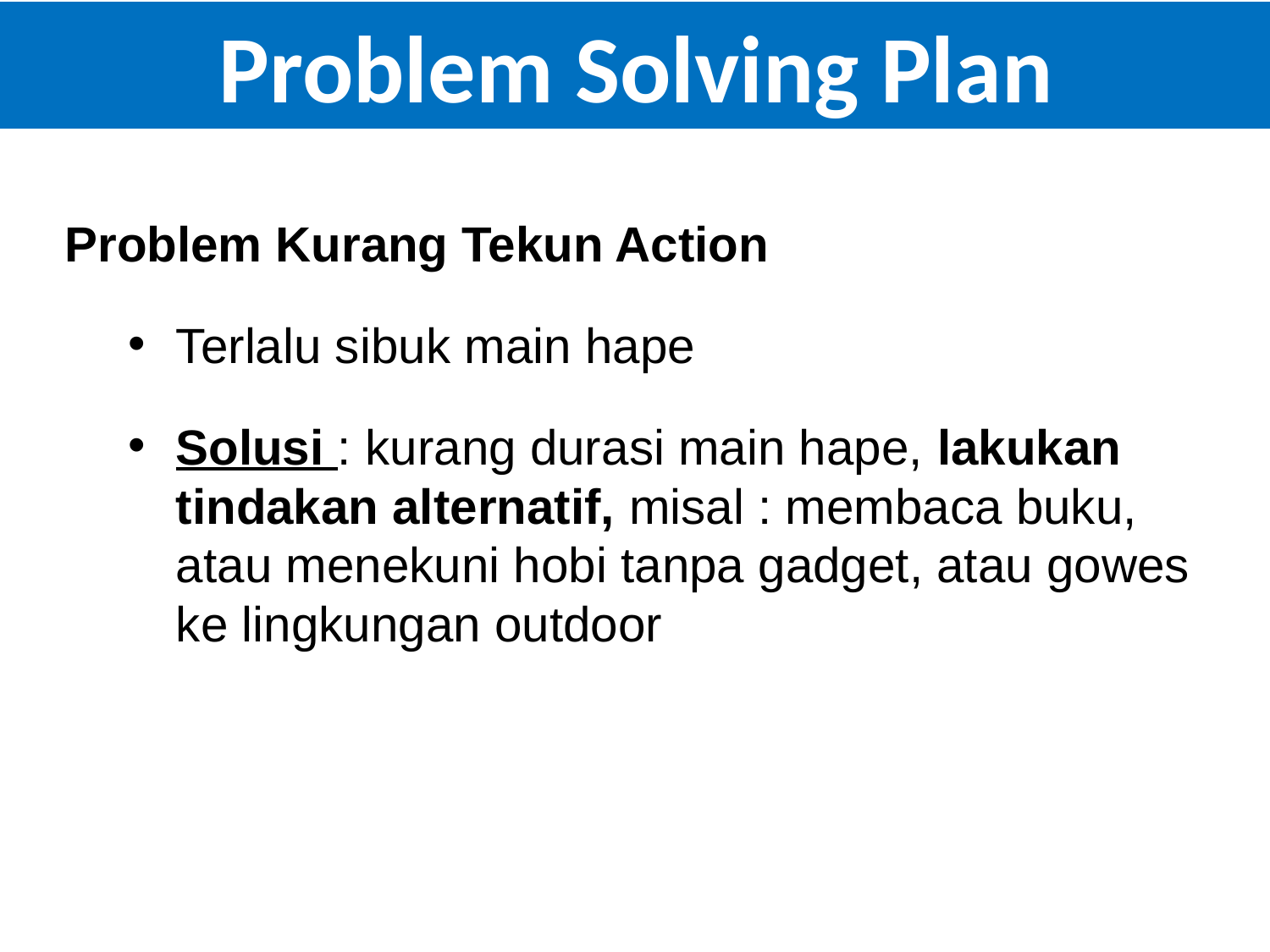

Problem Solving Plan
Problem Kurang Tekun Action
Terlalu sibuk main hape
Solusi : kurang durasi main hape, lakukan tindakan alternatif, misal : membaca buku, atau menekuni hobi tanpa gadget, atau gowes ke lingkungan outdoor